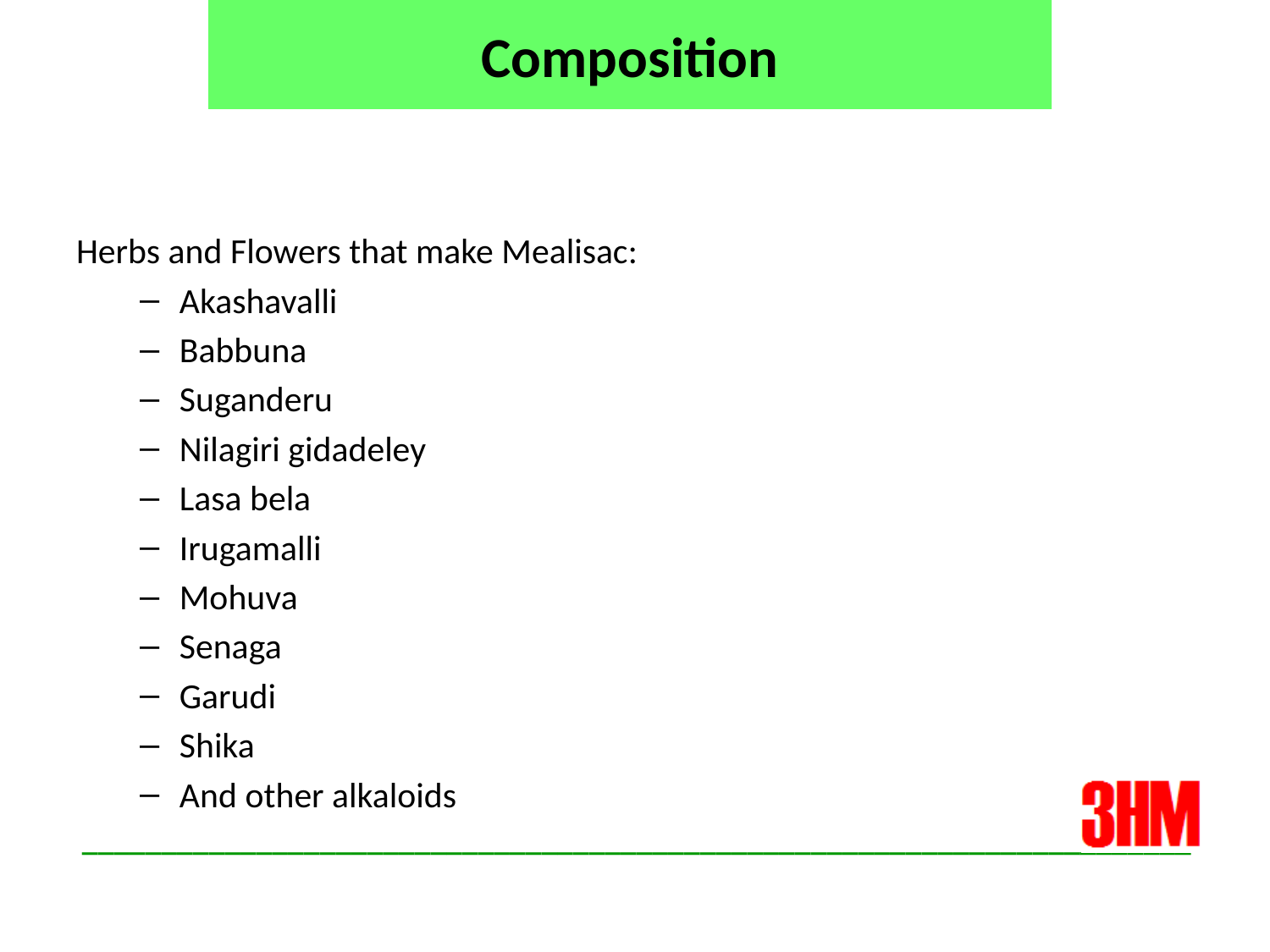

Composition
Herbs and Flowers that make Mealisac:
Akashavalli
Babbuna
Suganderu
Nilagiri gidadeley
Lasa bela
Irugamalli
Mohuva
Senaga
Garudi
Shika
And other alkaloids